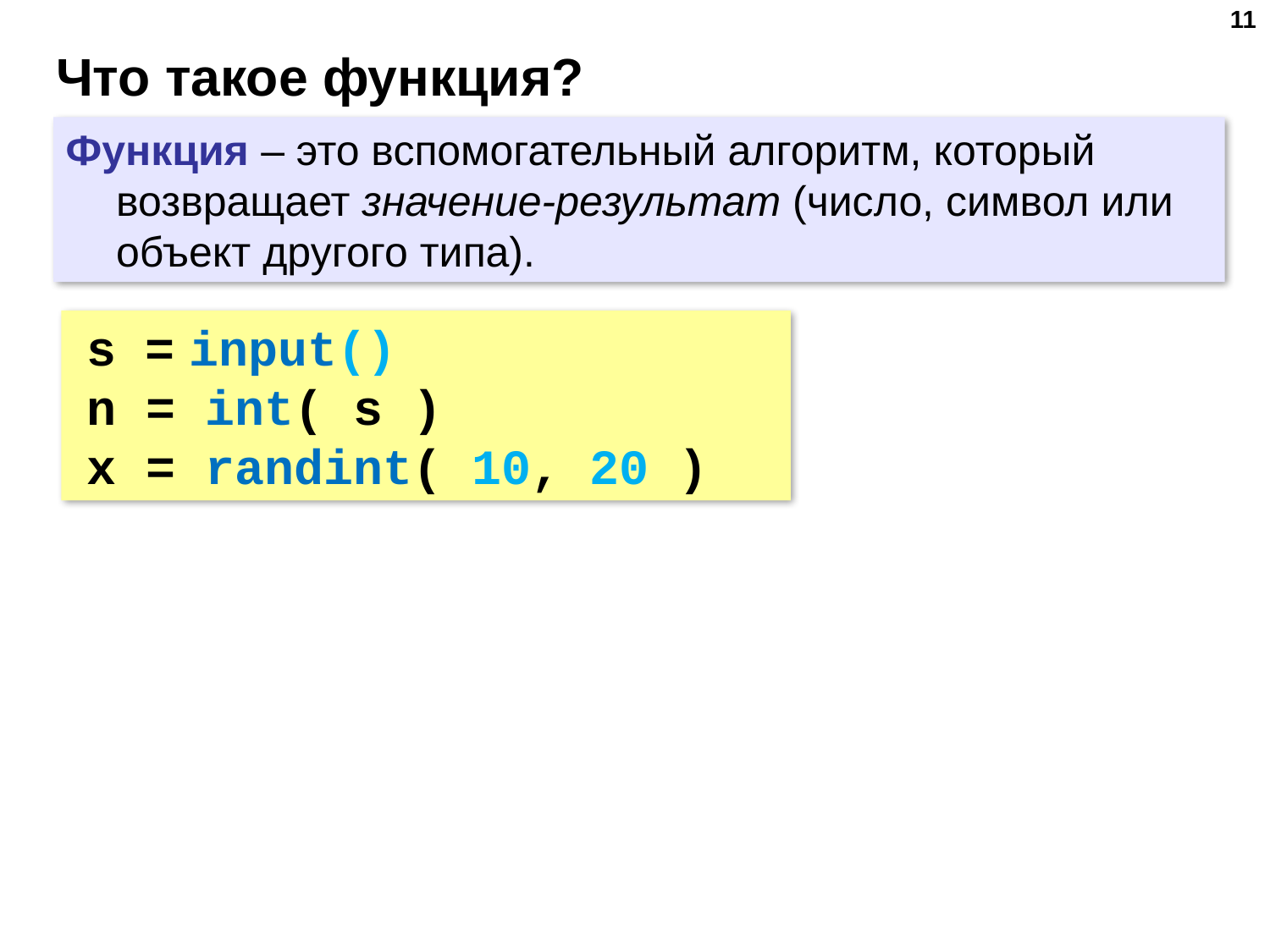

11
# Что такое функция?
Функция – это вспомогательный алгоритм, который возвращает значение-результат (число, символ или объект другого типа).
s = input()
n = int( s )
x = randint( 10, 20 )